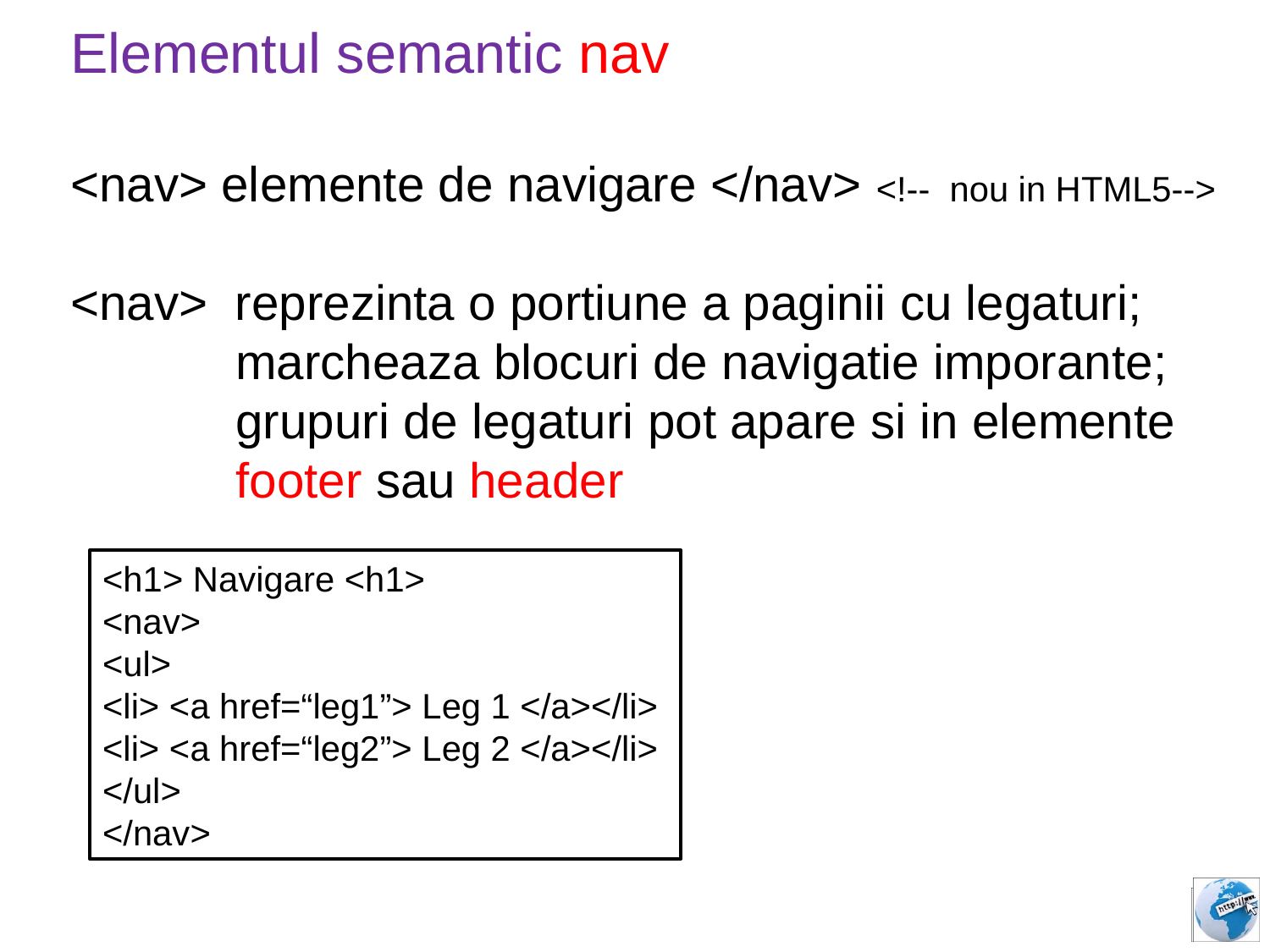

Elementul semantic nav

<nav> elemente de navigare </nav> <!--  nou in HTML5-->

<nav>  reprezinta o portiune a paginii cu legaturi;
            marcheaza blocuri de navigatie imporante;
            grupuri de legaturi pot apare si in elemente
            footer sau header

<h1> Navigare <h1>
<nav>
<ul>
<li> <a href=“leg1”> Leg 1 </a></li>
<li> <a href=“leg2”> Leg 2 </a></li>
</ul>
</nav>